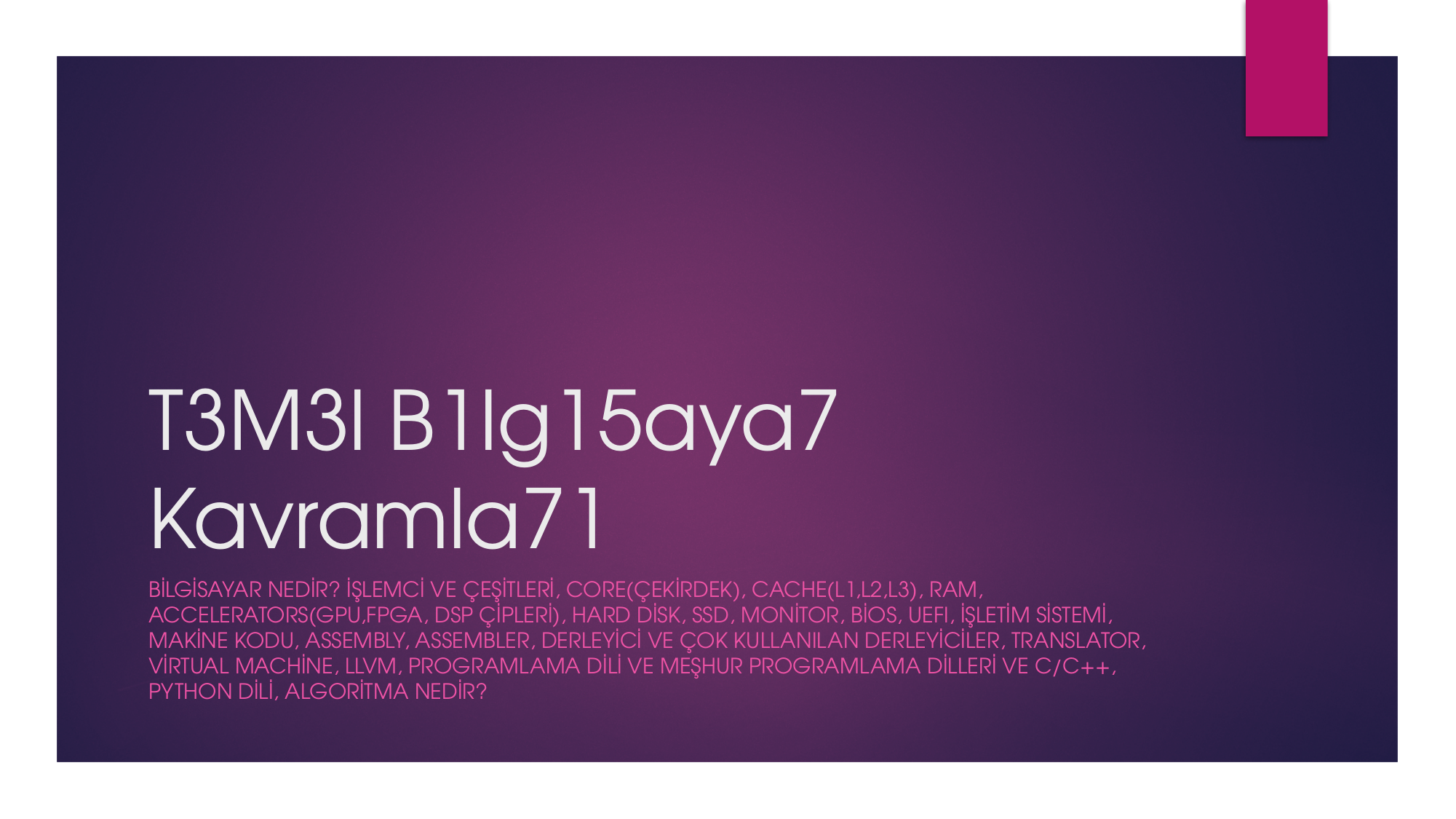

# T3M3l B1lg15aya7 Kavramla71
Bilgisayar nedir? İşlemci ve çeşitleri, Core(Çekirdek), Cache(L1,L2,L3), Ram, Accelerators(GPU,FPGA, DSP çipleri), Hard disk, SSD, monitor, Bios, UEFI, İşletim sistemi, Makine kodu, Assembly, Assembler, Derleyici ve çok kullanılan derleyiciler, Translator, Virtual machine, LLVM, Programlama dili ve meşhur programlama dilleri ve C/C++, Python dili, algoritma nedir?